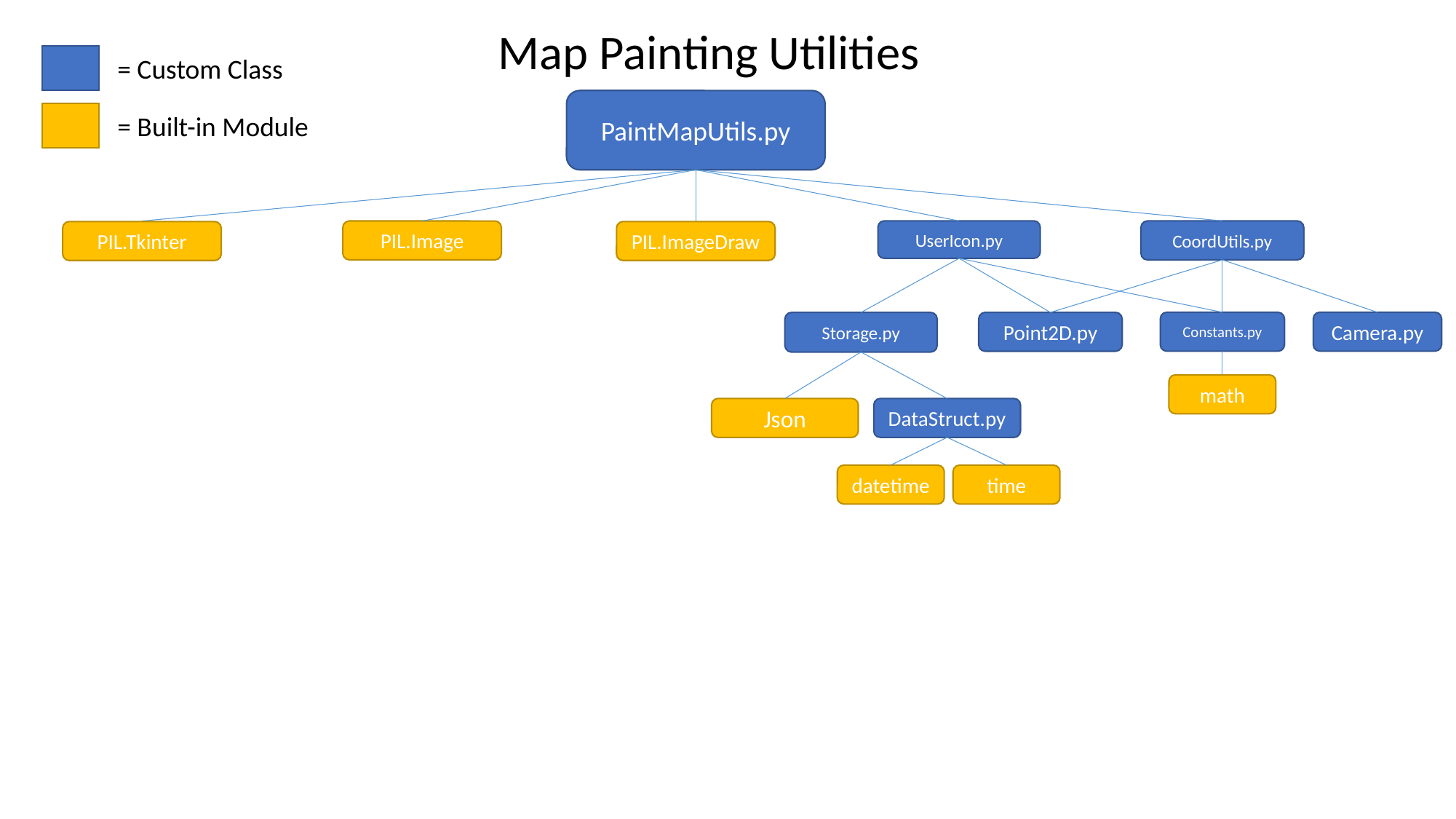

Map Painting Utilities

= Custom Class

= Built-in Module
PaintMapUtils.py
UserIcon.py
CoordUtils.py
PIL.Image
PIL.Tkinter
PIL.ImageDraw
Constants.py
Camera.py
Storage.py
Point2D.py
math
DataStruct.py
Json
datetime
time